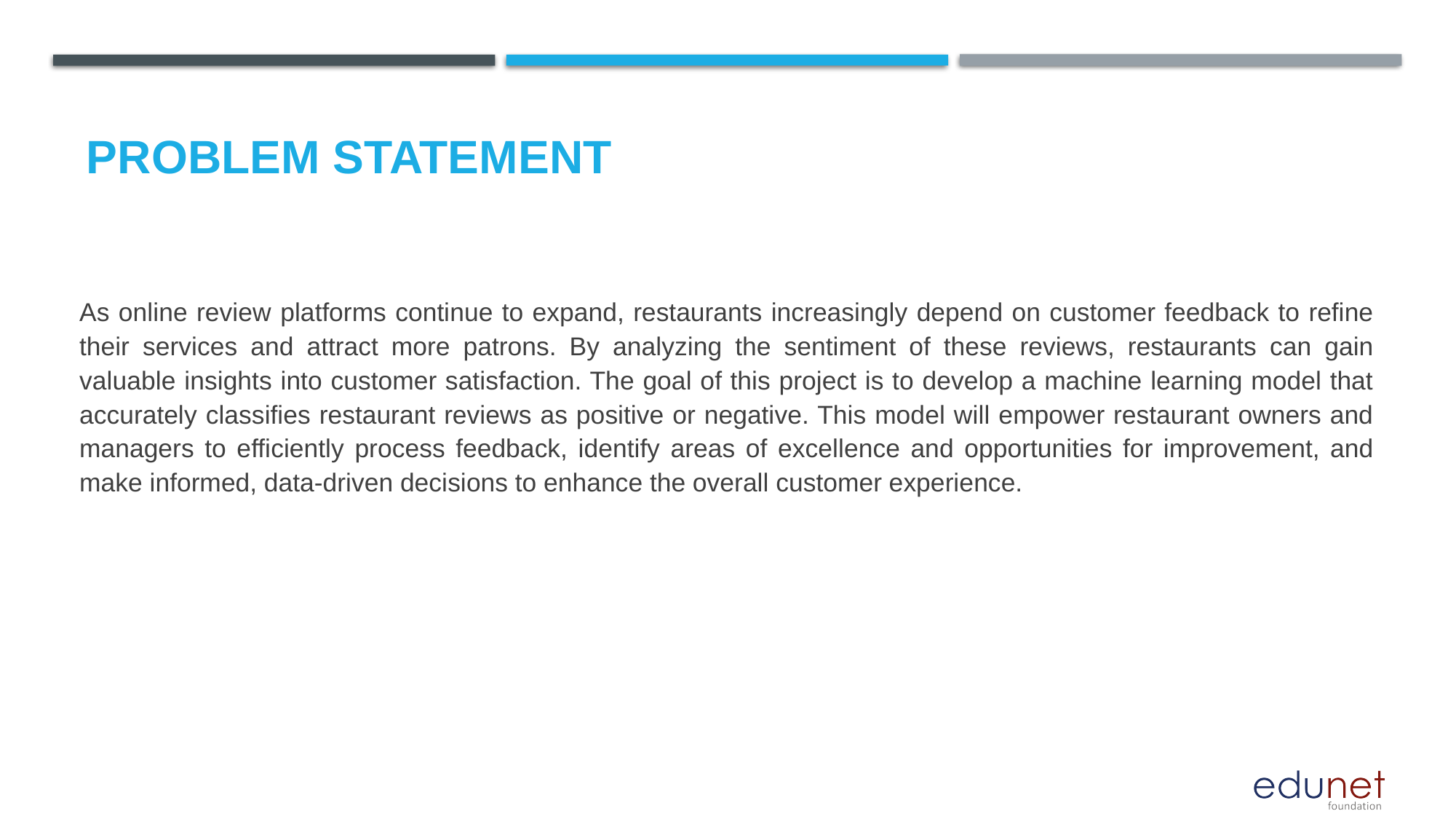

Problem Statement

As online review platforms continue to expand, restaurants increasingly depend on customer feedback to refine their services and attract more patrons. By analyzing the sentiment of these reviews, restaurants can gain valuable insights into customer satisfaction. The goal of this project is to develop a machine learning model that accurately classifies restaurant reviews as positive or negative. This model will empower restaurant owners and managers to efficiently process feedback, identify areas of excellence and opportunities for improvement, and make informed, data-driven decisions to enhance the overall customer experience.